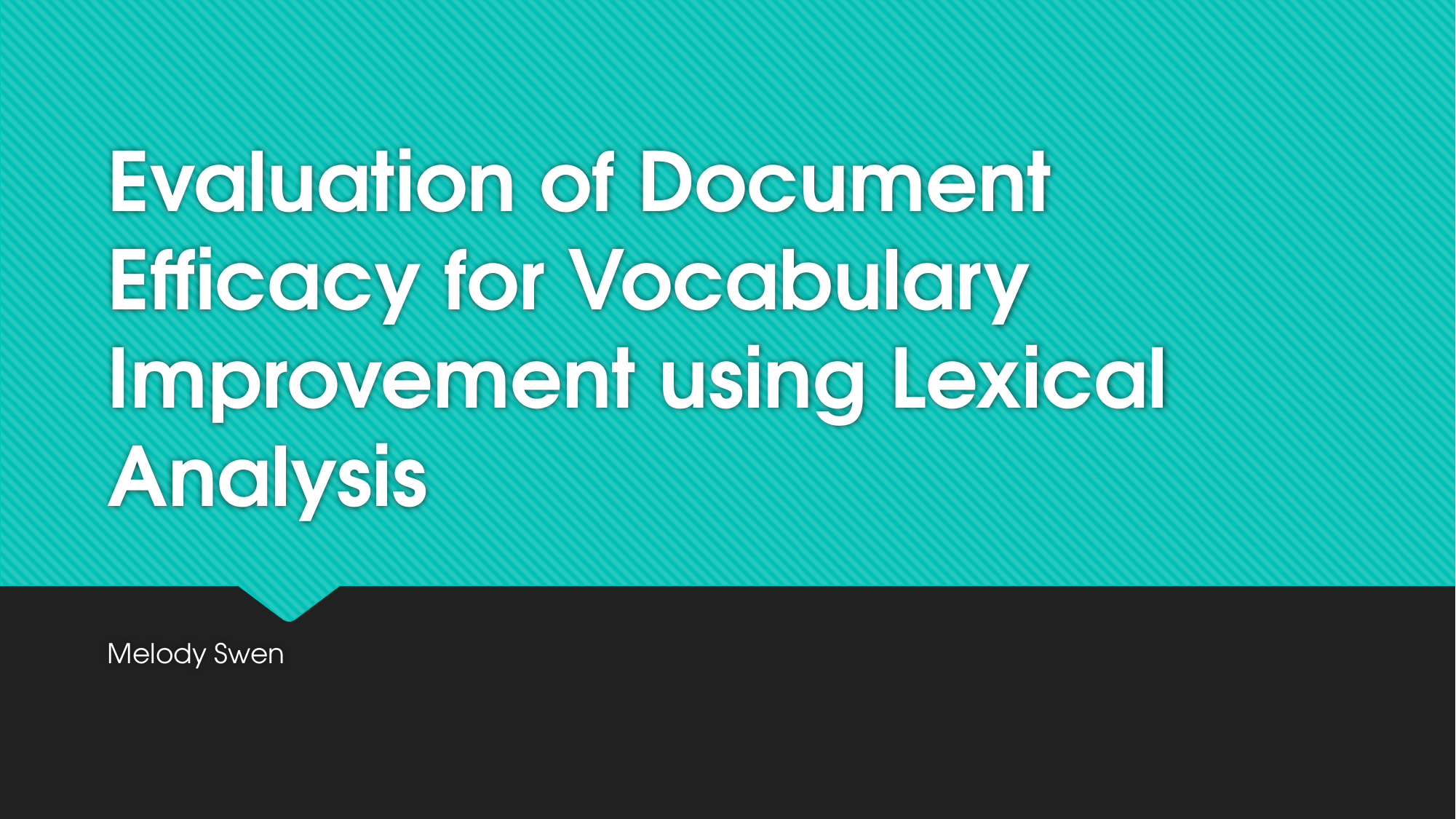

# Evaluation of Document Efficacy for Vocabulary Improvement using Lexical Analysis
Melody Swen